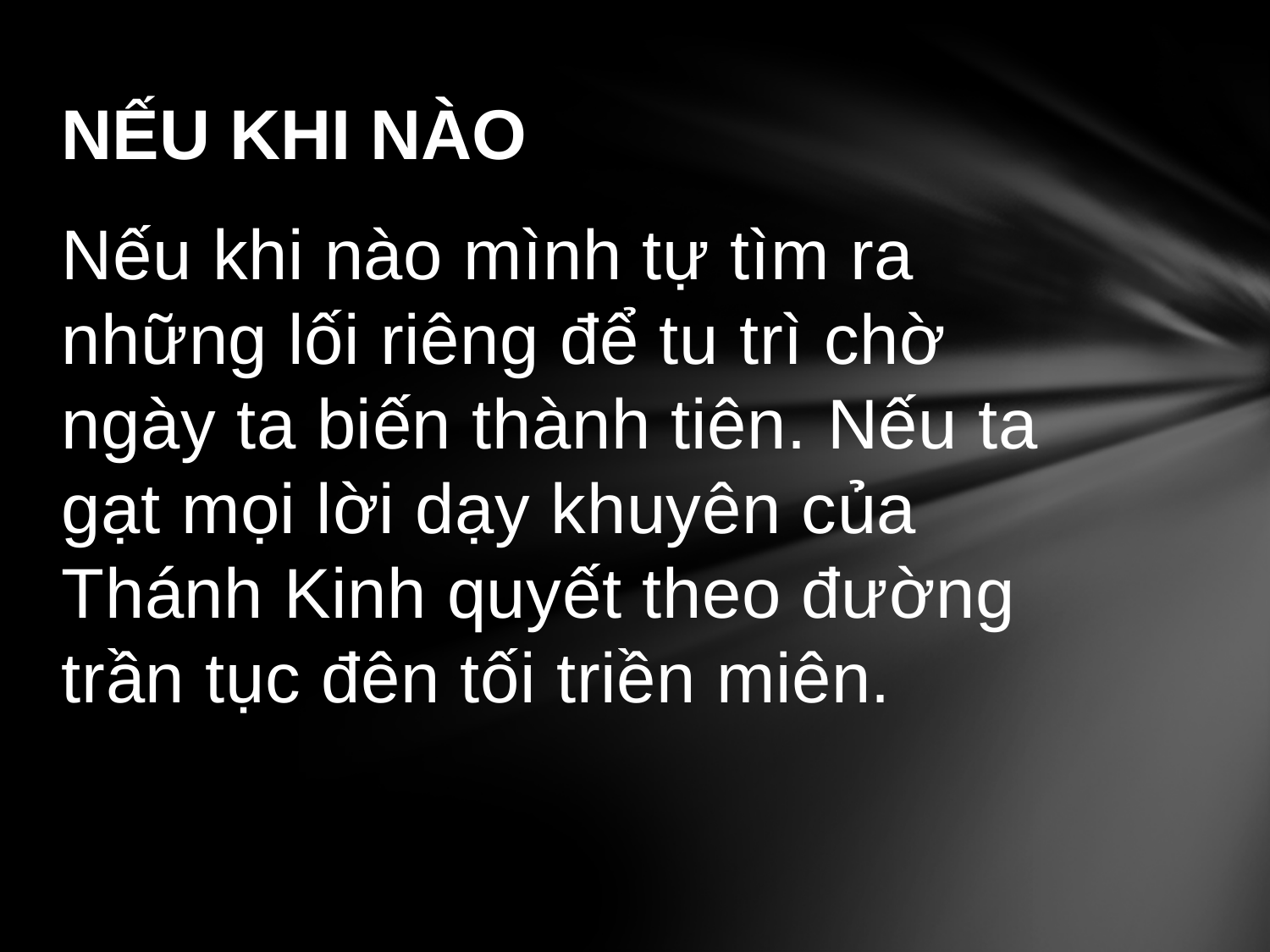

# NẾU KHI NÀO
Nếu khi nào mình tự tìm ra những lối riêng để tu trì chờ ngày ta biến thành tiên. Nếu ta gạt mọi lời dạy khuyên của Thánh Kinh quyết theo đường trần tục đên tối triền miên.